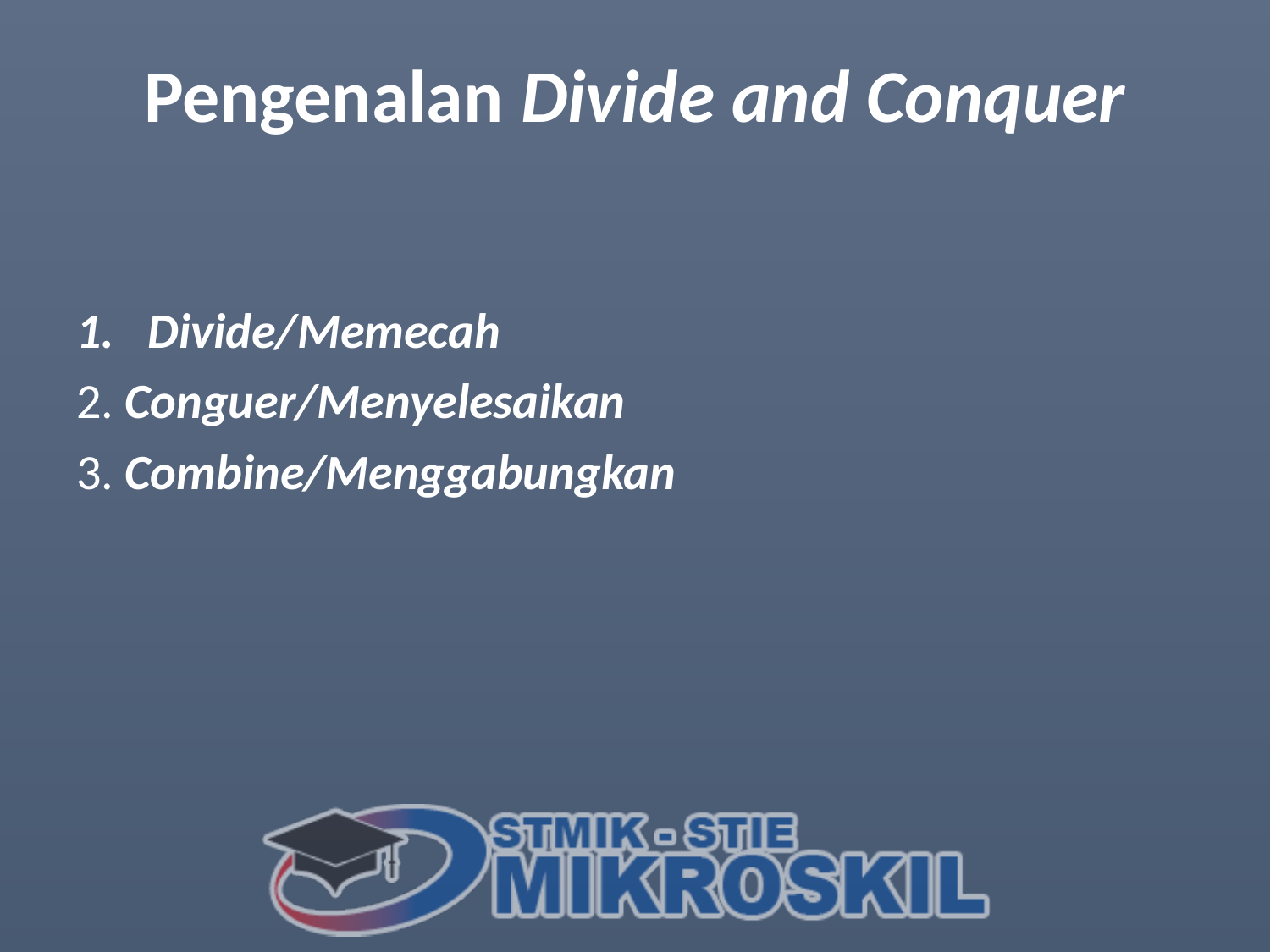

# Pengenalan Divide and Conquer

Divide/Memecah
2. Conguer/Menyelesaikan
3. Combine/Menggabungkan